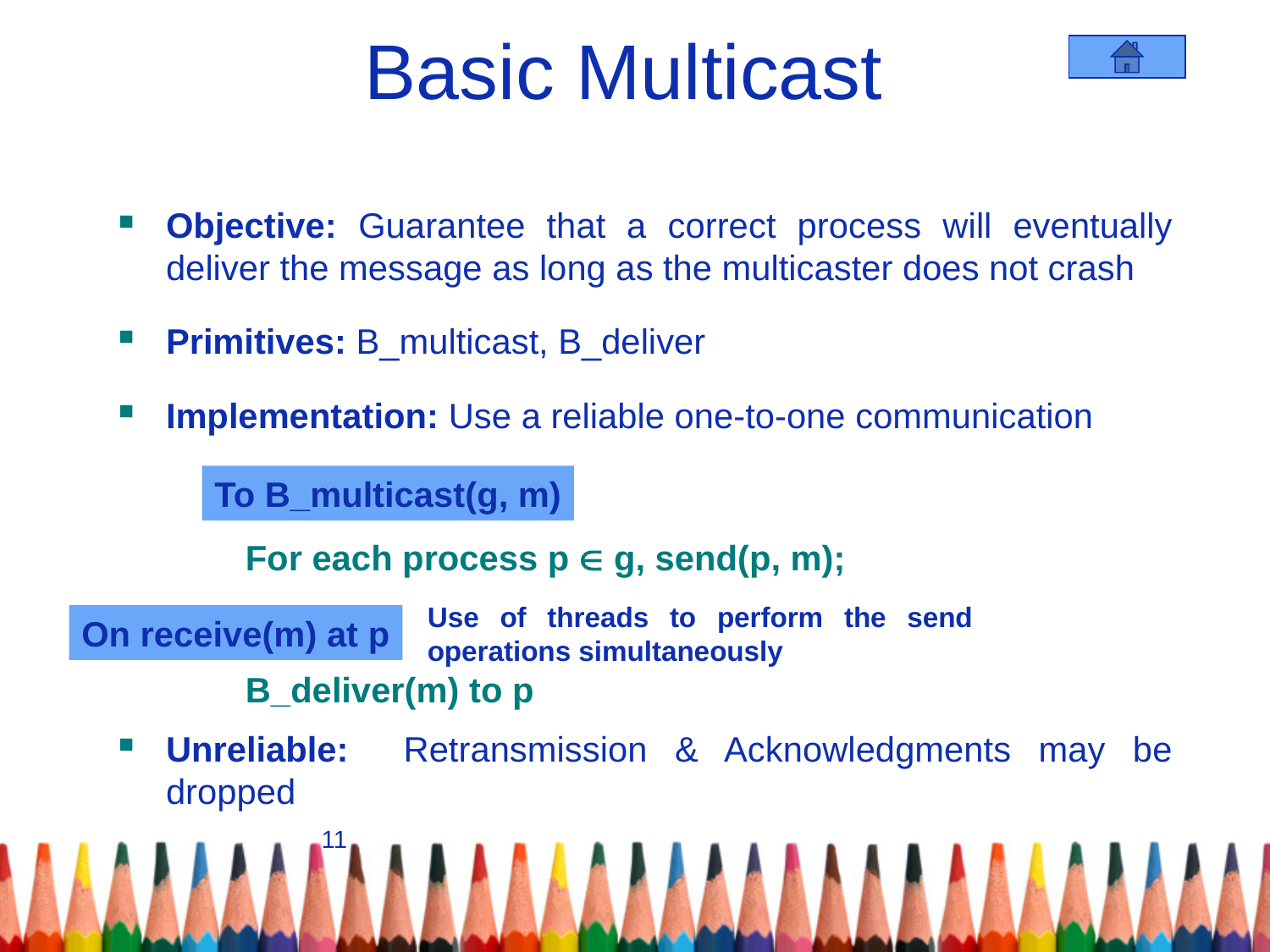

# Basic Multicast

Objective: Guarantee that a correct process will eventually deliver the message as long as the multicaster does not crash
Primitives: B_multicast, B_deliver
Implementation: Use a reliable one-to-one communication
To B_multicast(g, m)
For each process p ∈ g, send(p, m);
Use of threads to perform the send operations simultaneously
On receive(m) at p
B_deliver(m) to p
Unreliable:  Retransmission & Acknowledgments may be dropped
11